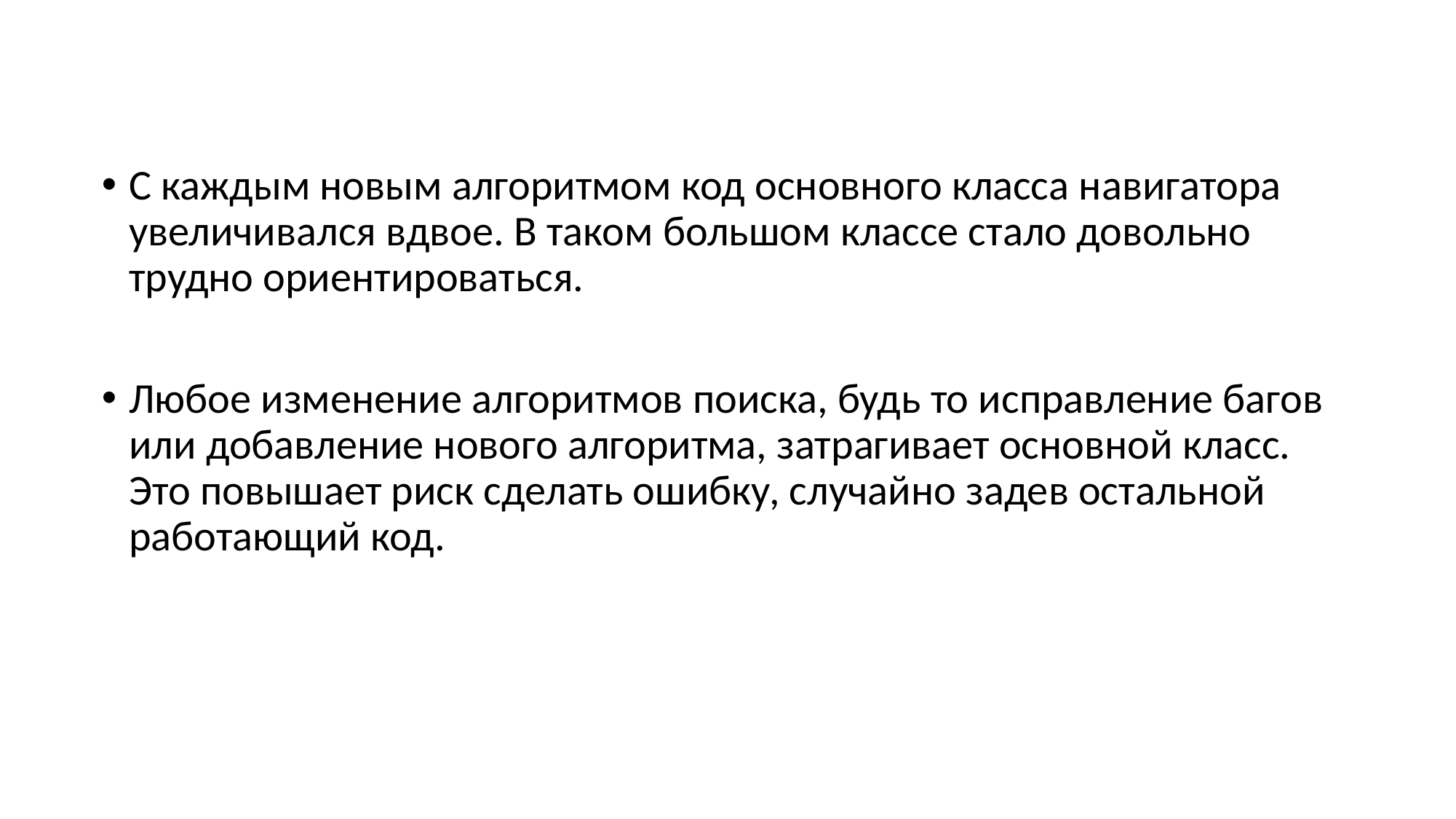

С каждым новым алгоритмом код основного класса навигатора увеличивался вдвое. В таком большом классе стало довольно трудно ориентироваться.

Любое изменение алгоритмов поиска, будь то исправление багов или добавление нового алгоритма, затрагивает основной класс. Это повышает риск сделать ошибку, случайно задев остальной работающий код.